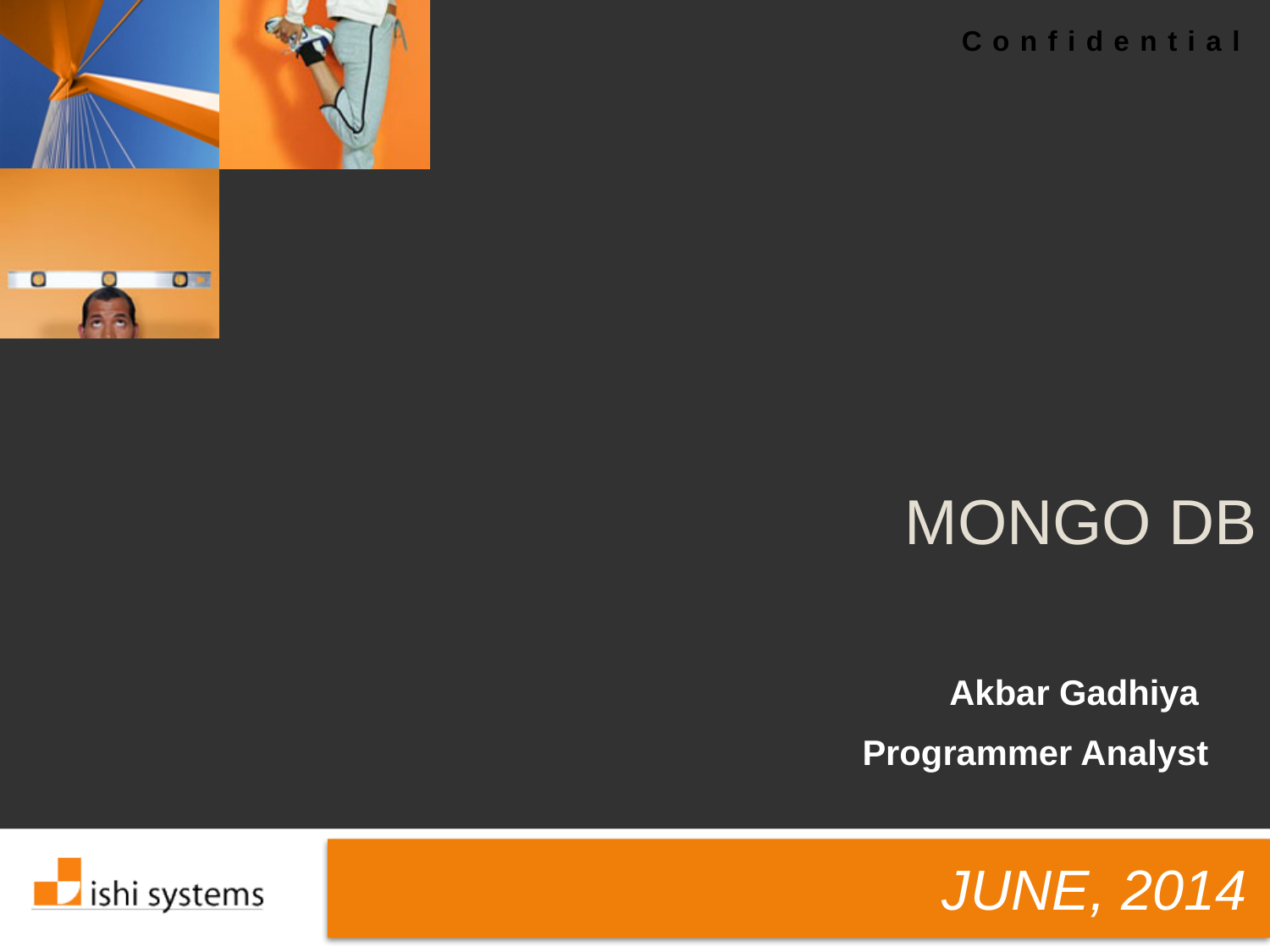

# Mongo DB
Akbar Gadhiya
Programmer Analyst
JUNE, 2014